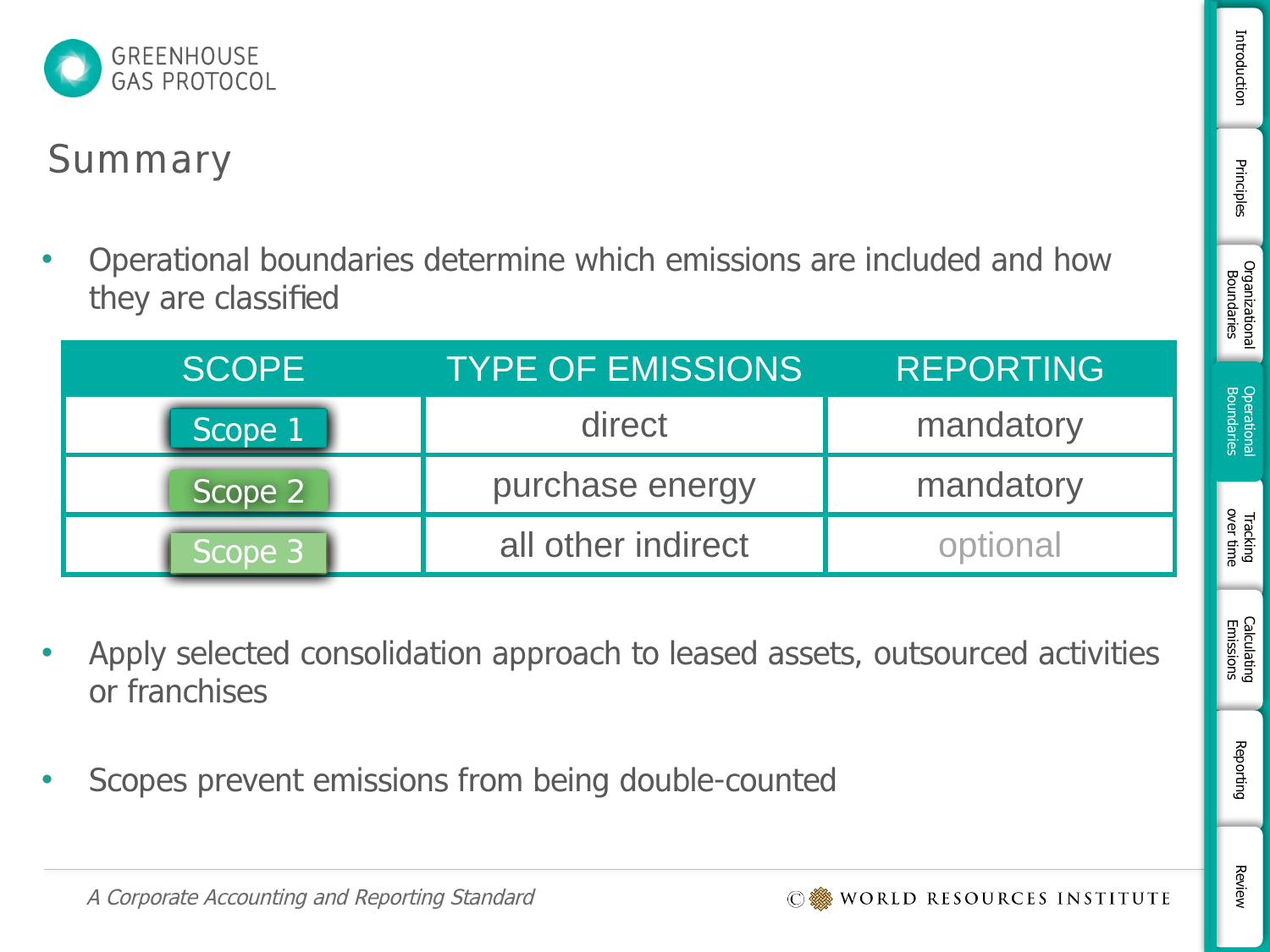

# Summary
Operational boundaries determine which emissions are included and how they are classified

Apply selected consolidation approach to leased assets, outsourced activities or franchises

Scopes prevent emissions from being double-counted
| Scope | Type of Emissions | Reporting |
| --- | --- | --- |
|  | direct | mandatory |
|  | purchase energy | mandatory |
|  | all other indirect | optional |

Scope 1

Scope 2

Scope 3